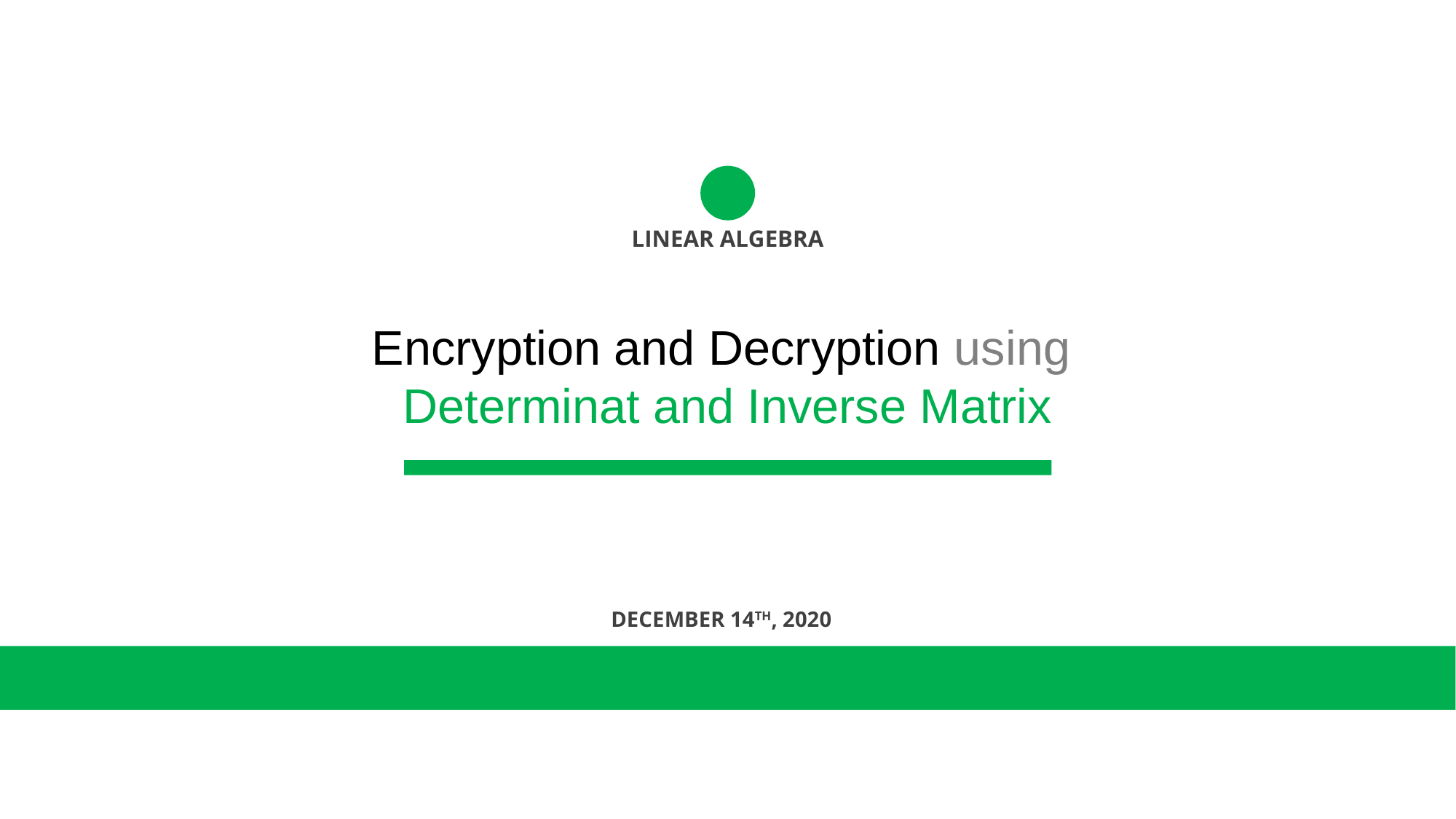

LINEAR ALGEBRA
Encryption and Decryption using
Determinat and Inverse Matrix

DECEMBER 14TH, 2020